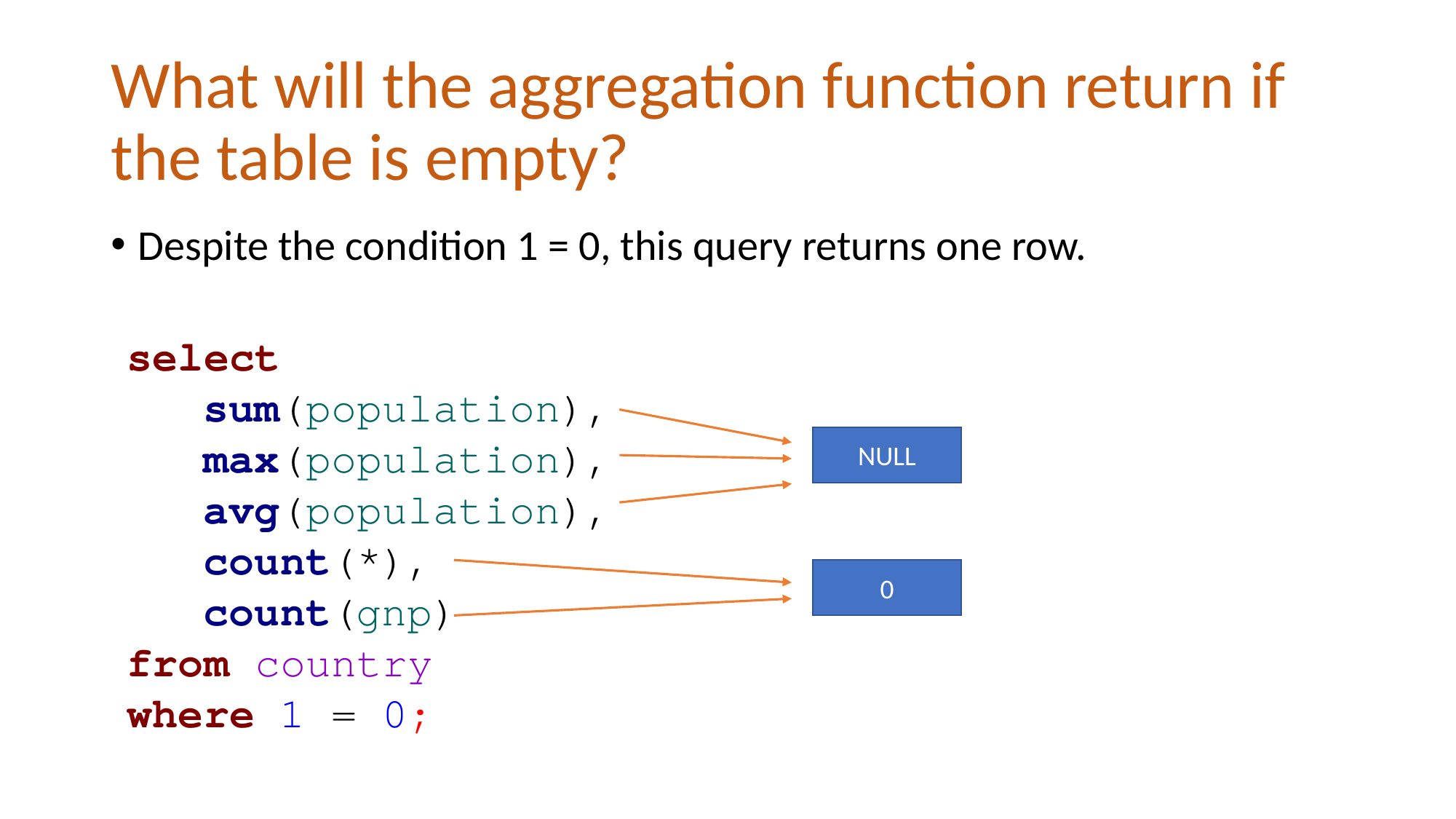

# What will the aggregation function return if the table is empty?
Despite the condition 1 = 0, this query returns one row.
select
   sum(population),
   max(population),
   avg(population),
   count(*),
   count(gnp)
from country
where 1 = 0;

NULL
0